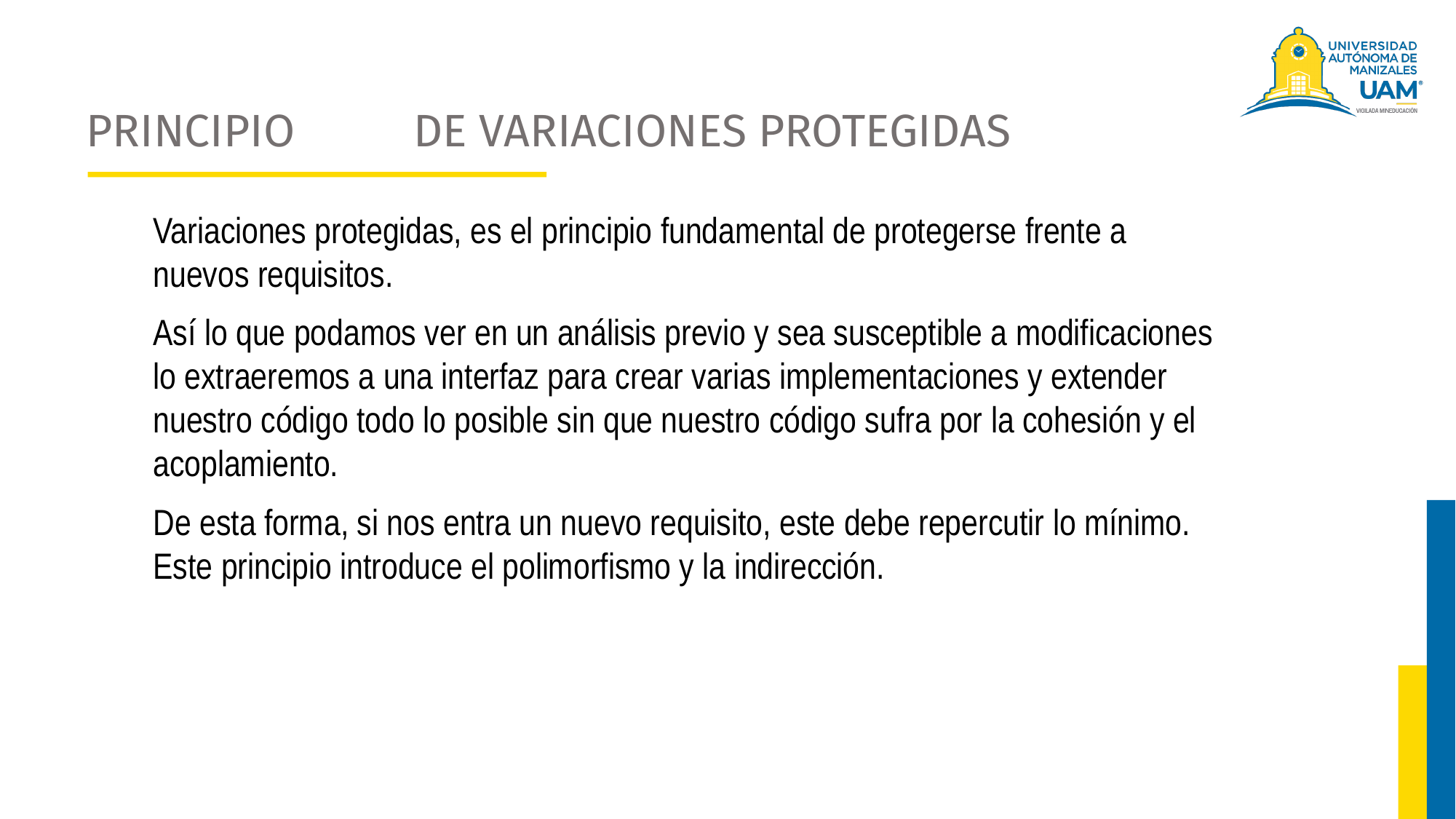

# PRINCIPIO 	DE VARIACIONES PROTEGIDAS

Variaciones protegidas, es el principio fundamental de protegerse frente a nuevos requisitos.
Así lo que podamos ver en un análisis previo y sea susceptible a modificaciones lo extraeremos a una interfaz para crear varias implementaciones y extender nuestro código todo lo posible sin que nuestro código sufra por la cohesión y el acoplamiento.
De esta forma, si nos entra un nuevo requisito, este debe repercutir lo mínimo. Este principio introduce el polimorfismo y la indirección.